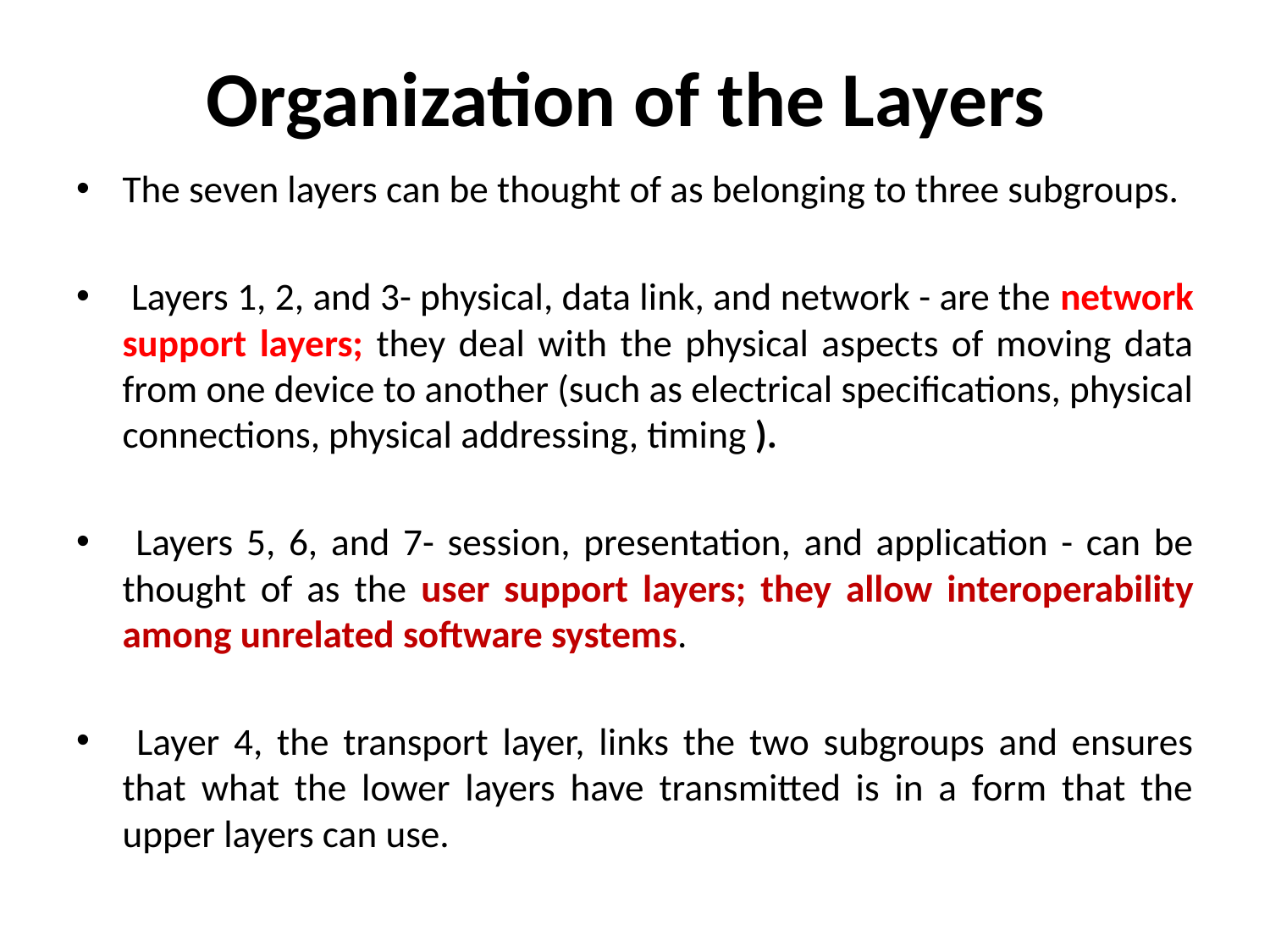

# Organization of the Layers
The seven layers can be thought of as belonging to three subgroups.

 Layers 1, 2, and 3- physical, data link, and network - are the network support layers; they deal with the physical aspects of moving data from one device to another (such as electrical specifications, physical connections, physical addressing, timing ).

 Layers 5, 6, and 7- session, presentation, and application - can be thought of as the user support layers; they allow interoperability among unrelated software systems.

 Layer 4, the transport layer, links the two subgroups and ensures that what the lower layers have transmitted is in a form that the upper layers can use.